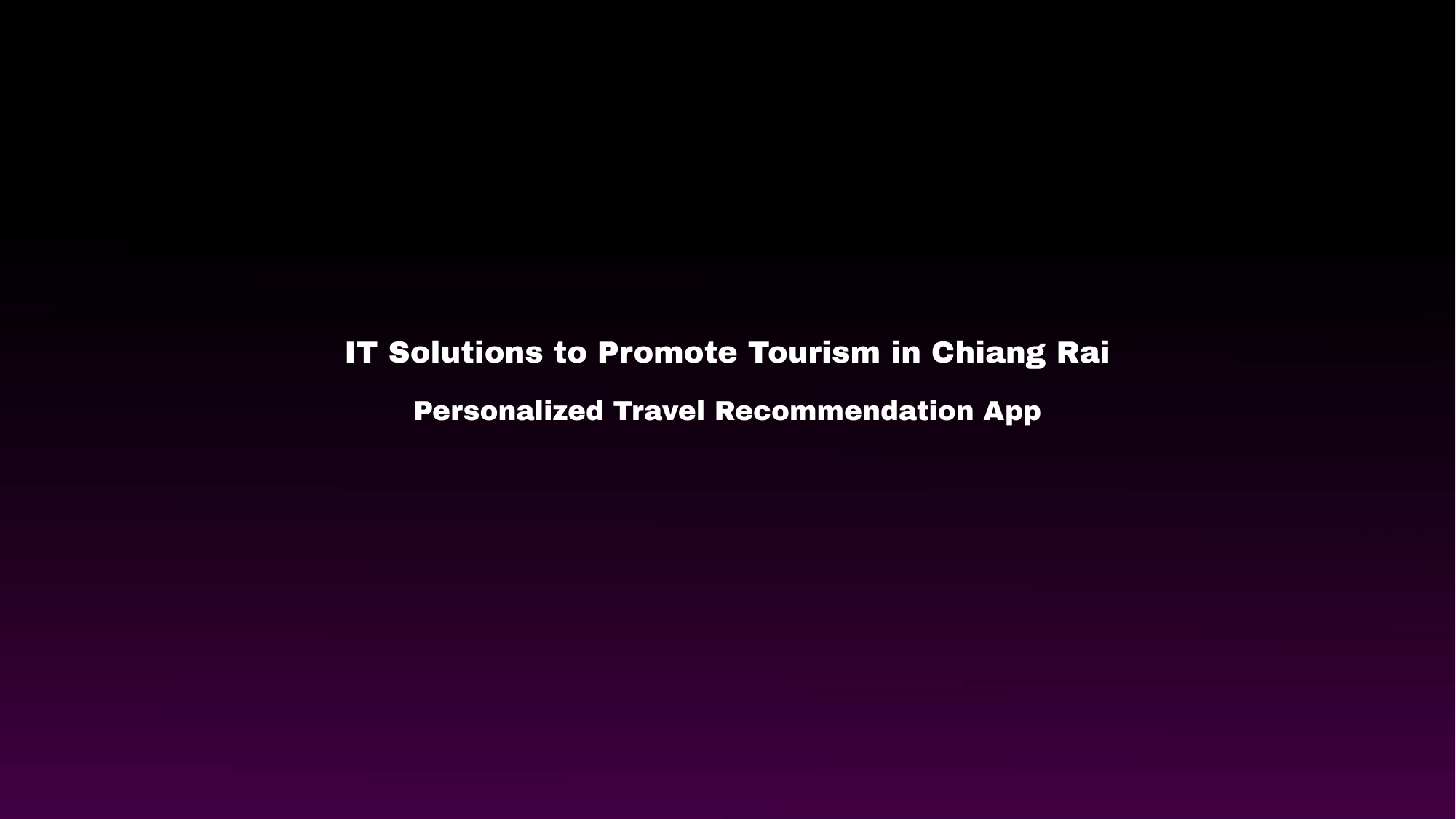

IT Solutions to Promote Tourism in Chiang Rai
Personalized Travel Recommendation App